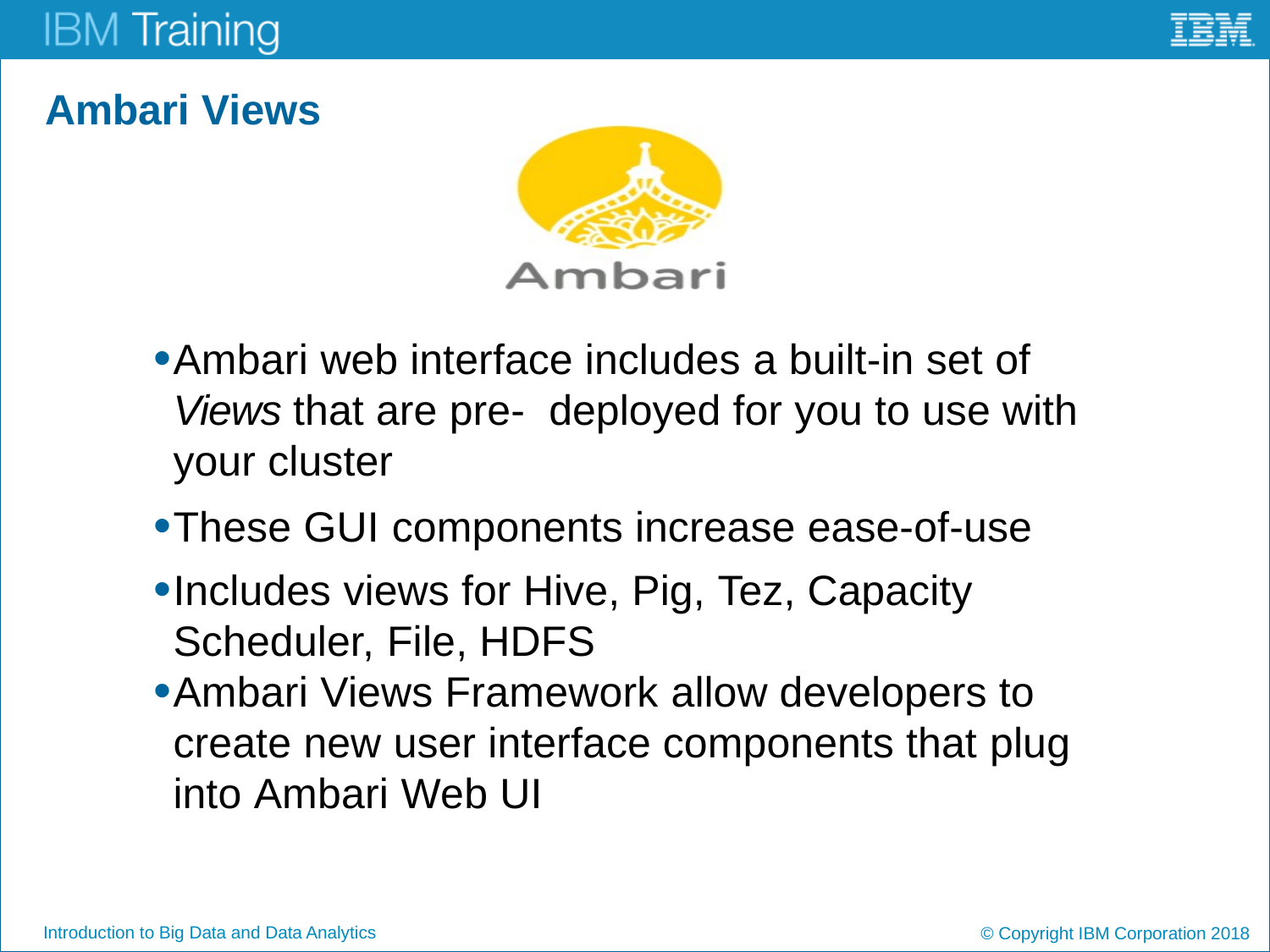

# Ambari Views

Ambari web interface includes a built-in set of Views that are pre-  deployed for you to use with your cluster
These GUI components increase ease-of-use
Includes views for Hive, Pig, Tez, Capacity Scheduler, File, HDFS
Ambari Views Framework allow developers to create new user interface components that plug into Ambari Web UI